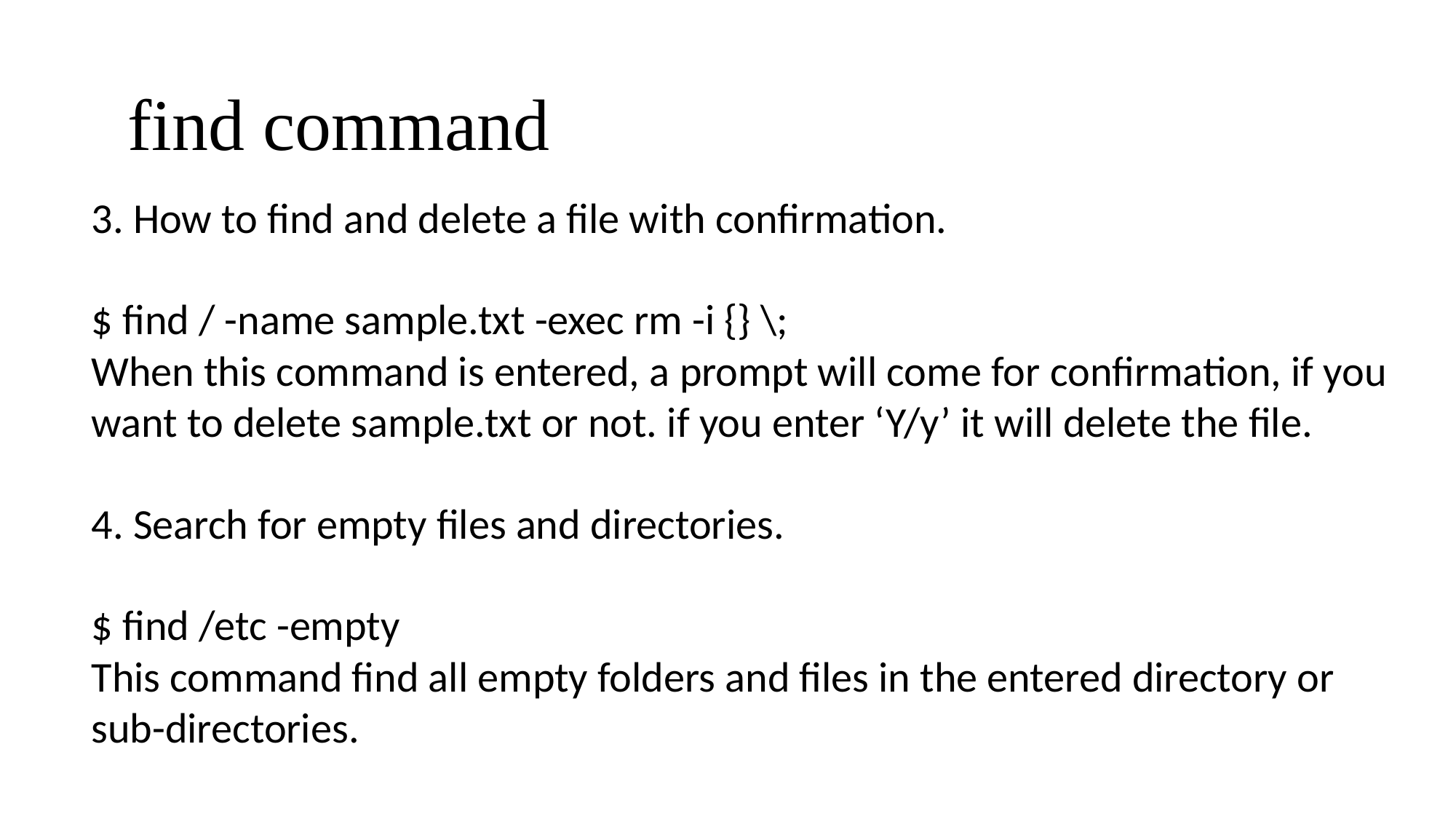

find command
3. How to find and delete a file with confirmation.

$ find / -name sample.txt -exec rm -i {} \;
When this command is entered, a prompt will come for confirmation, if you want to delete sample.txt or not. if you enter ‘Y/y’ it will delete the file.

4. Search for empty files and directories.

$ find /etc -empty
This command find all empty folders and files in the entered directory or sub-directories.